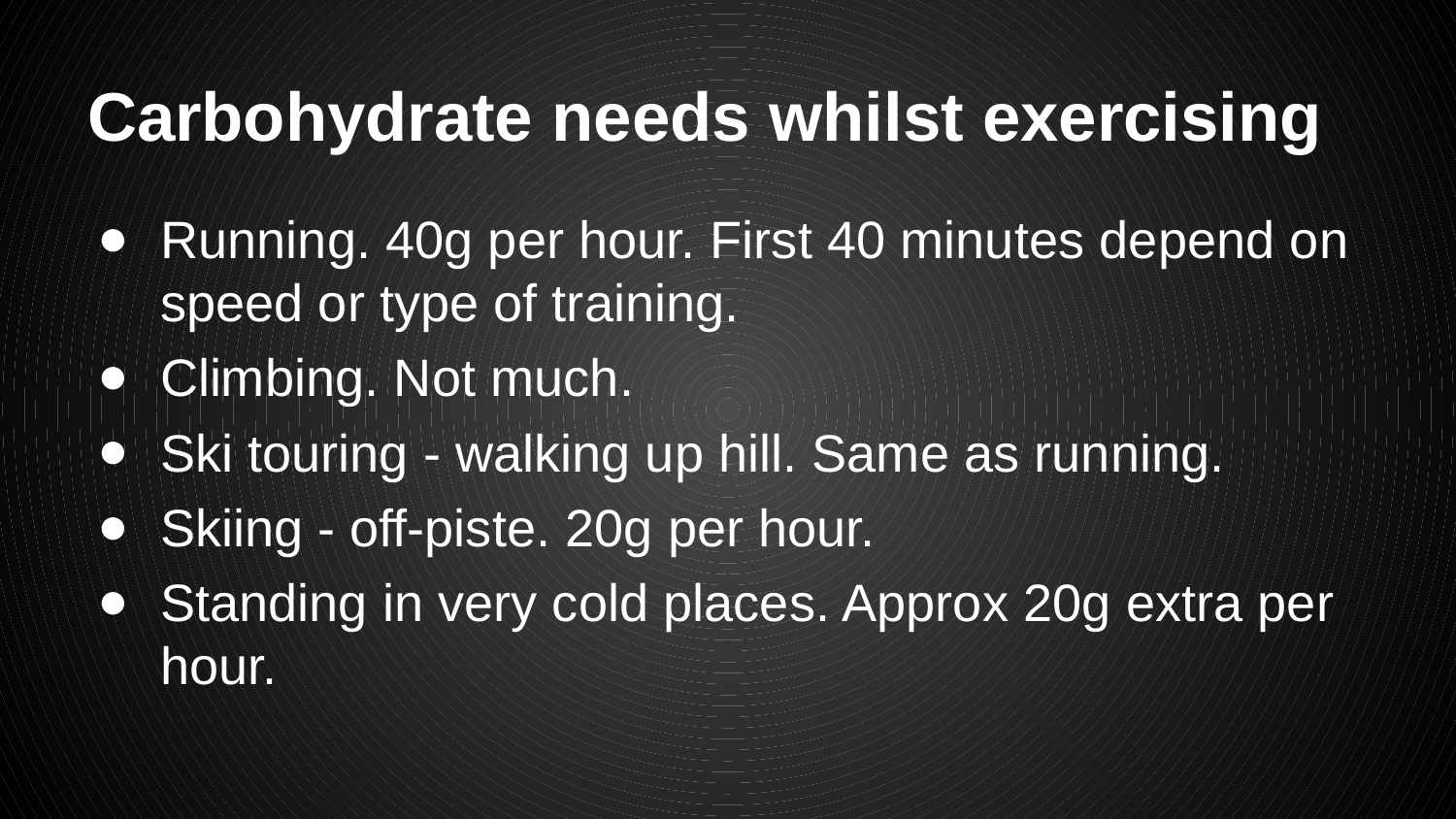

# Carbohydrate needs whilst exercising
Running. 40g per hour. First 40 minutes depend on speed or type of training.
Climbing. Not much.
Ski touring - walking up hill. Same as running.
Skiing - off-piste. 20g per hour.
Standing in very cold places. Approx 20g extra per hour.